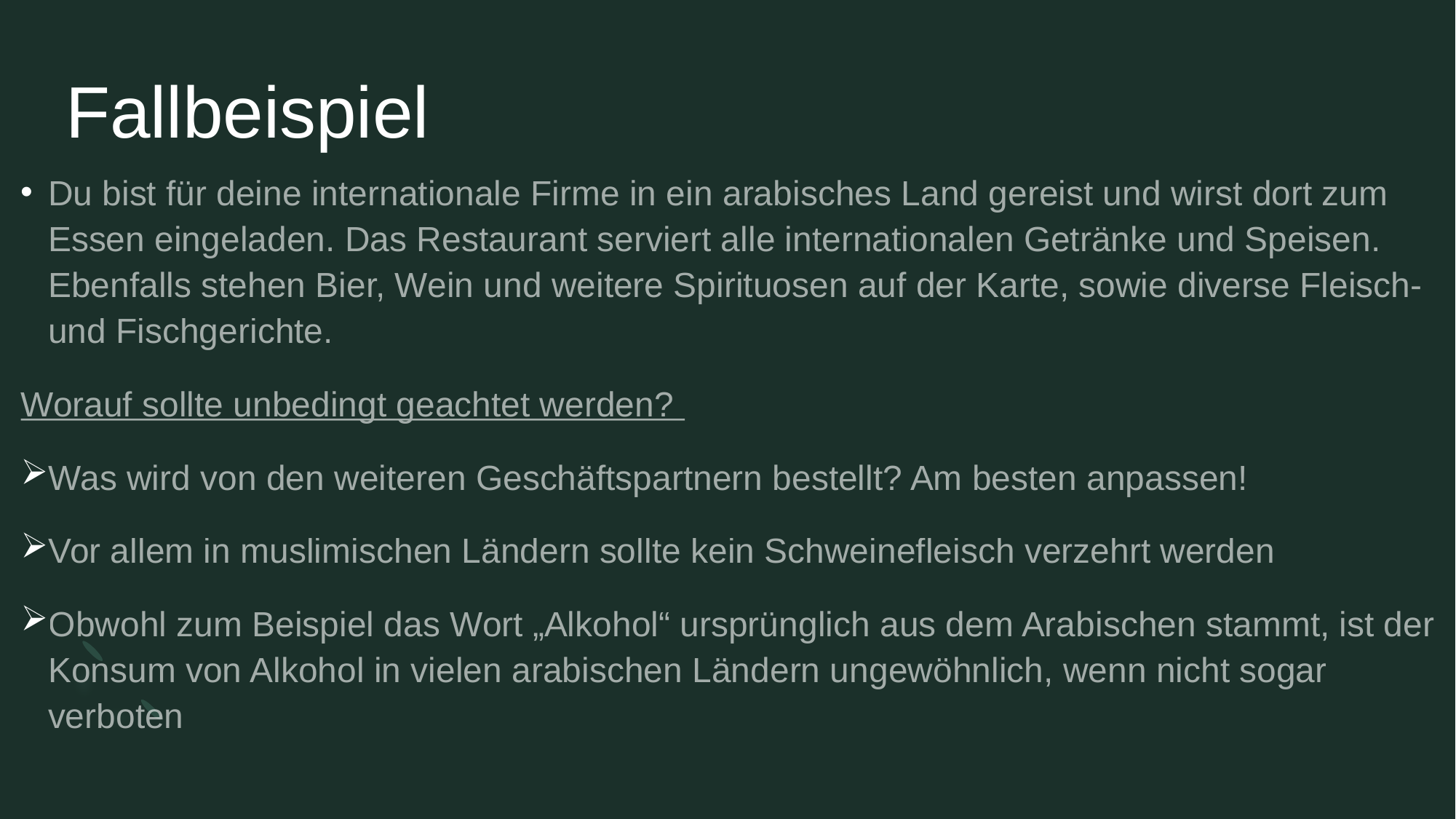

# Fallbeispiel
Du bist für deine internationale Firme in ein arabisches Land gereist und wirst dort zum Essen eingeladen. Das Restaurant serviert alle internationalen Getränke und Speisen. Ebenfalls stehen Bier, Wein und weitere Spirituosen auf der Karte, sowie diverse Fleisch- und Fischgerichte.
Worauf sollte unbedingt geachtet werden?
Was wird von den weiteren Geschäftspartnern bestellt? Am besten anpassen!
Vor allem in muslimischen Ländern sollte kein Schweinefleisch verzehrt werden
Obwohl zum Beispiel das Wort „Alkohol“ ursprünglich aus dem Arabischen stammt, ist der Konsum von Alkohol in vielen arabischen Ländern ungewöhnlich, wenn nicht sogar verboten